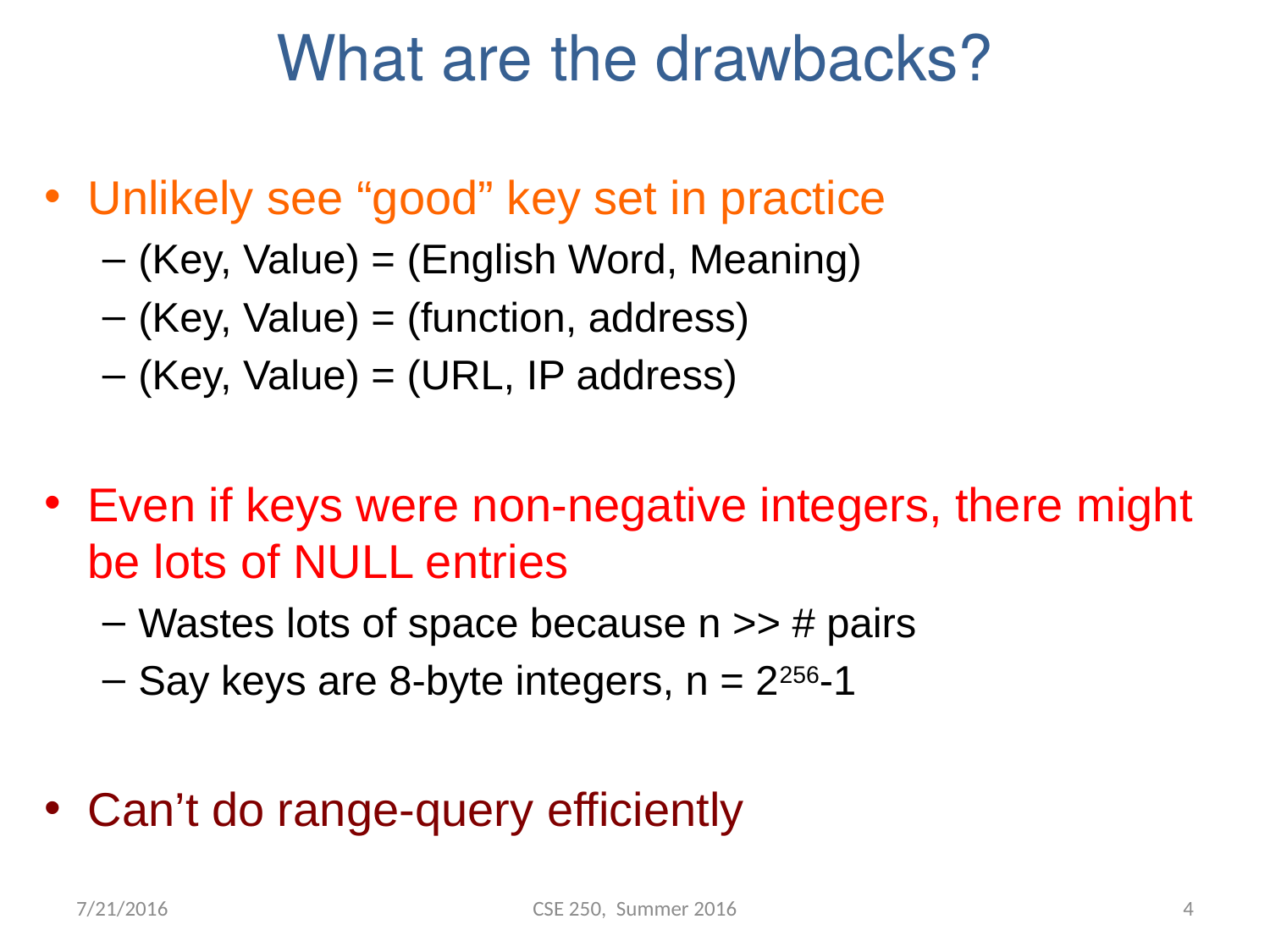

# What are the drawbacks?
Unlikely see “good” key set in practice
(Key, Value) = (English Word, Meaning)
(Key, Value) = (function, address)
(Key, Value) = (URL, IP address)

Even if keys were non-negative integers, there might be lots of NULL entries
Wastes lots of space because n >> # pairs
Say keys are 8-byte integers, n = 2256-1

Can’t do range-query efficiently
7/21/2016
CSE 250,  Summer 2016
4